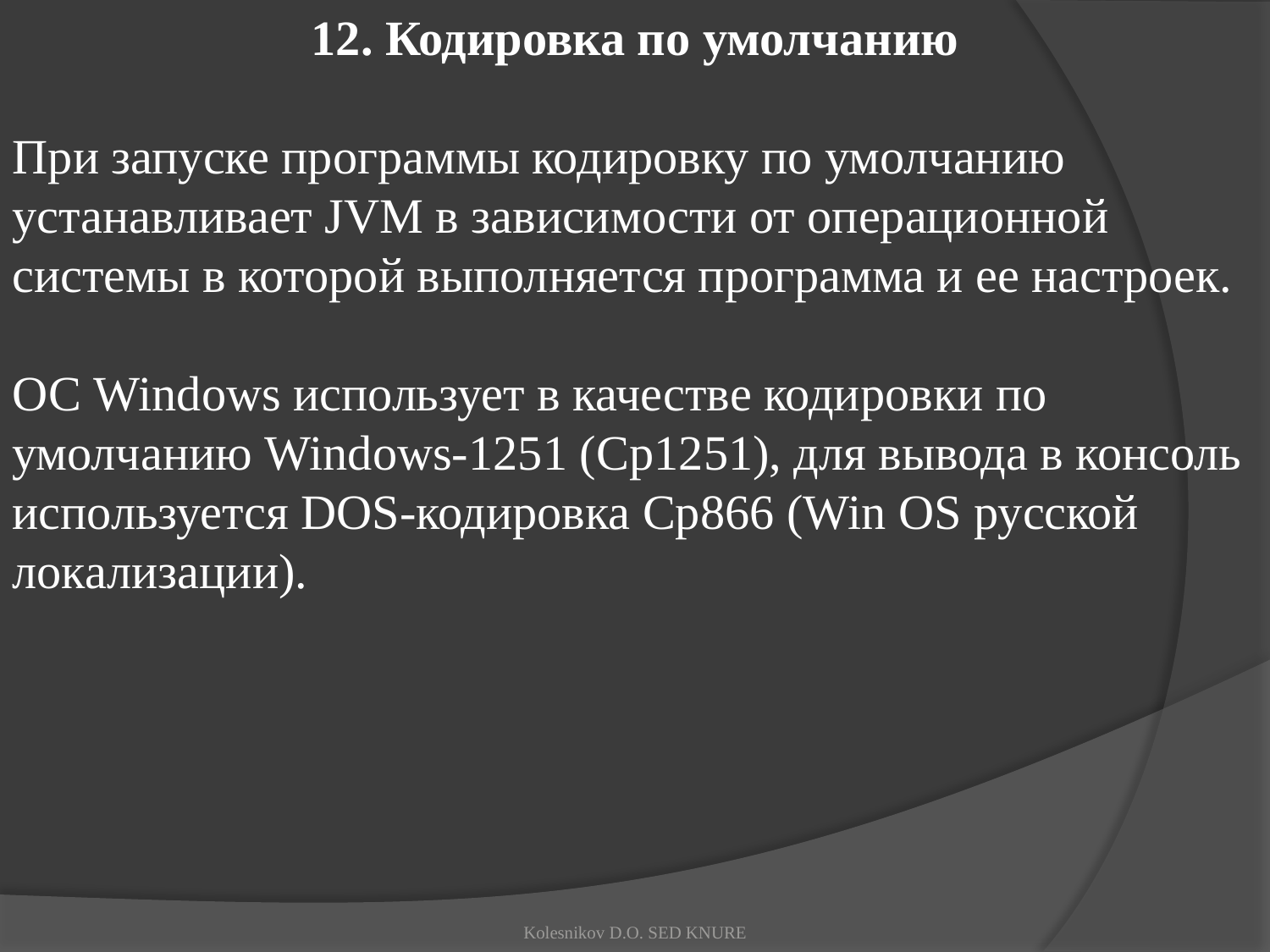

12. Кодировка по умолчанию

При запуске программы кодировку по умолчанию устанавливает JVM в зависимости от операционной системы в которой выполняется программа и ее настроек.

ОС Windows использует в качестве кодировки по умолчанию Windows-1251 (Cp1251), для вывода в консоль используется DOS-кодировка Cp866 (Win OS русской локализации).
Kolesnikov D.O. SED KNURE